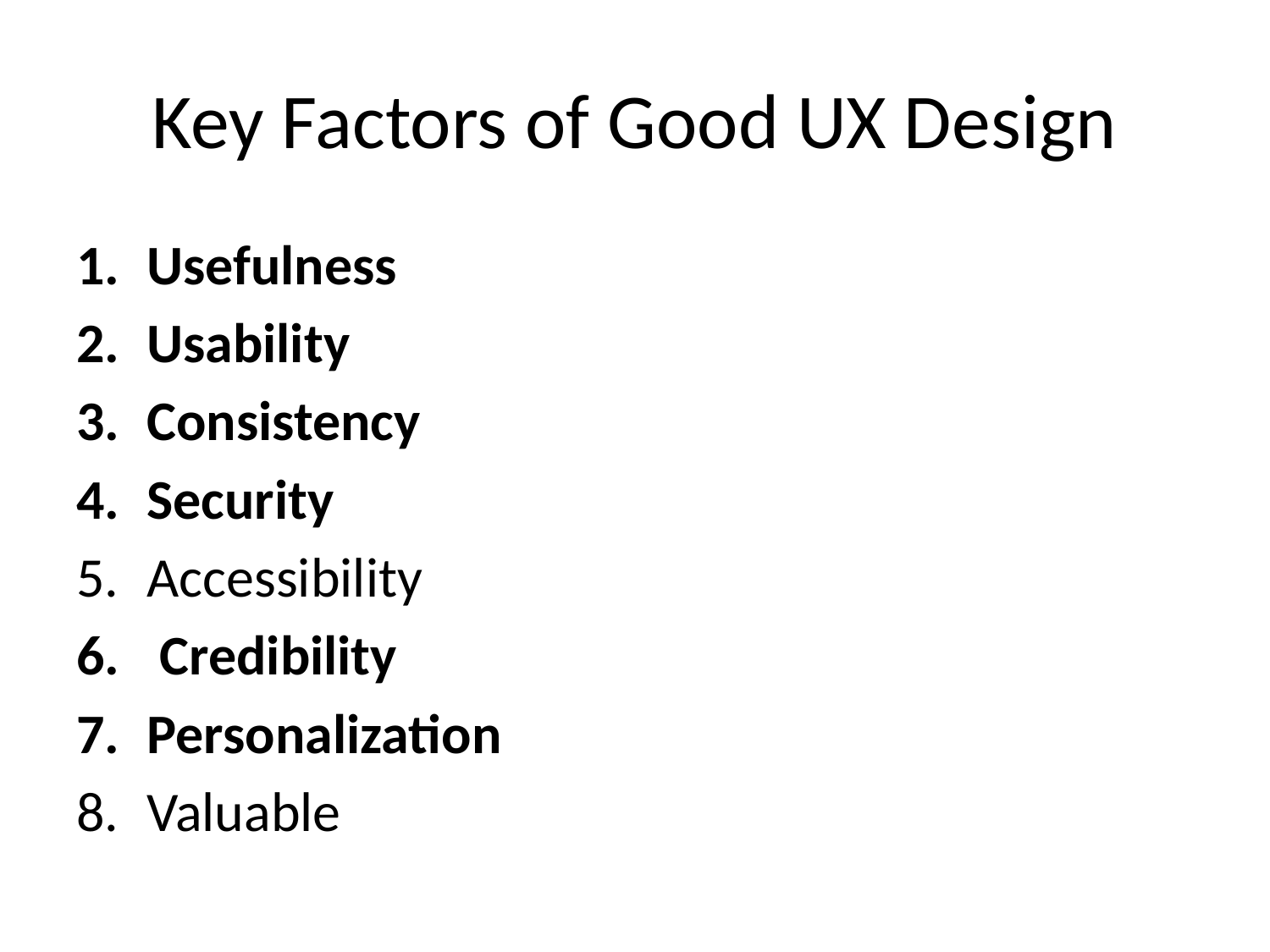

# Key Factors of Good UX Design
Usefulness
Usability
Consistency
Security
Accessibility
 Credibility
Personalization
Valuable